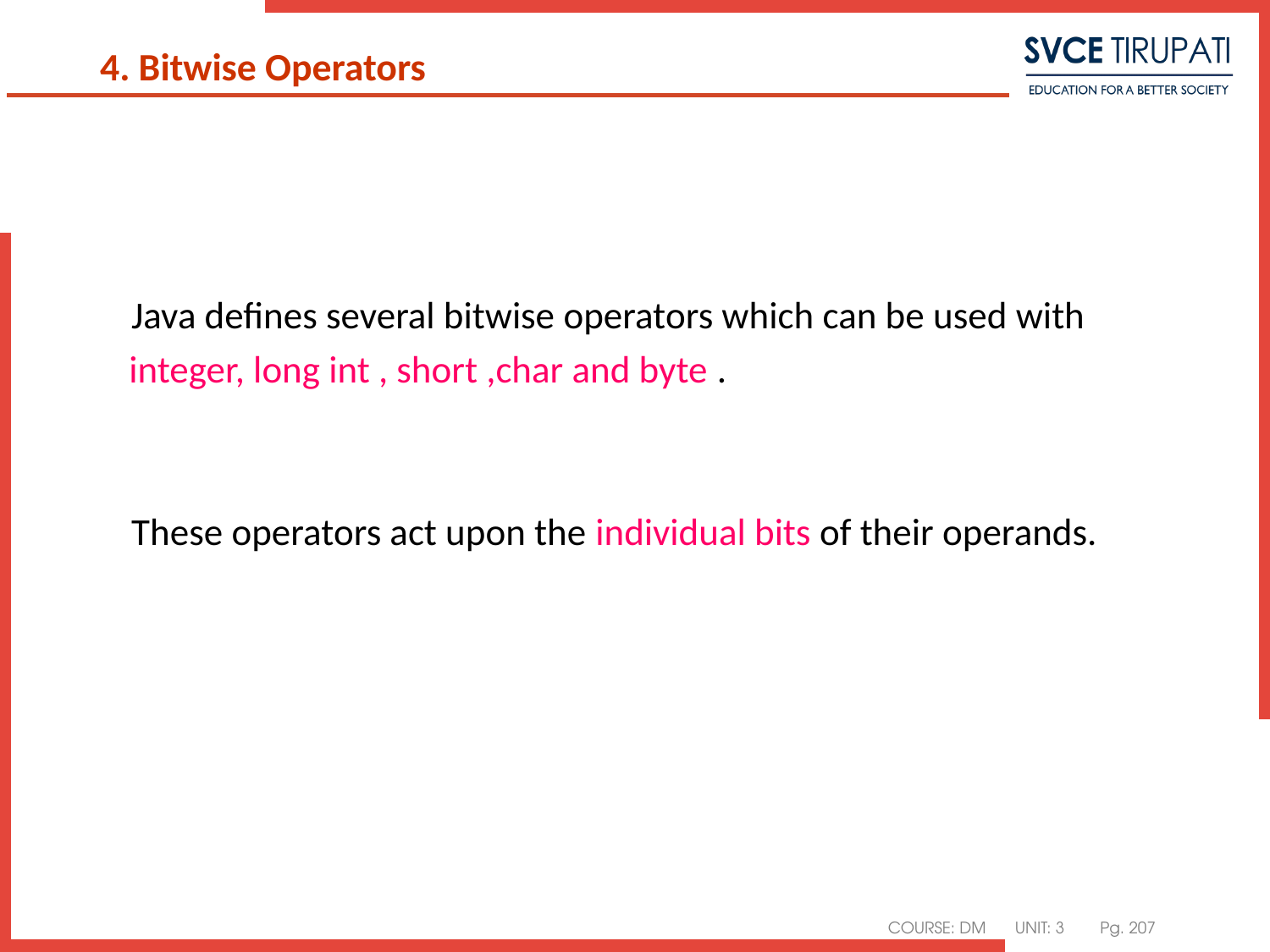

# 4. Bitwise Operators
Java defines several bitwise operators which can be used with integer, long int , short ,char and byte .

These operators act upon the individual bits of their operands.